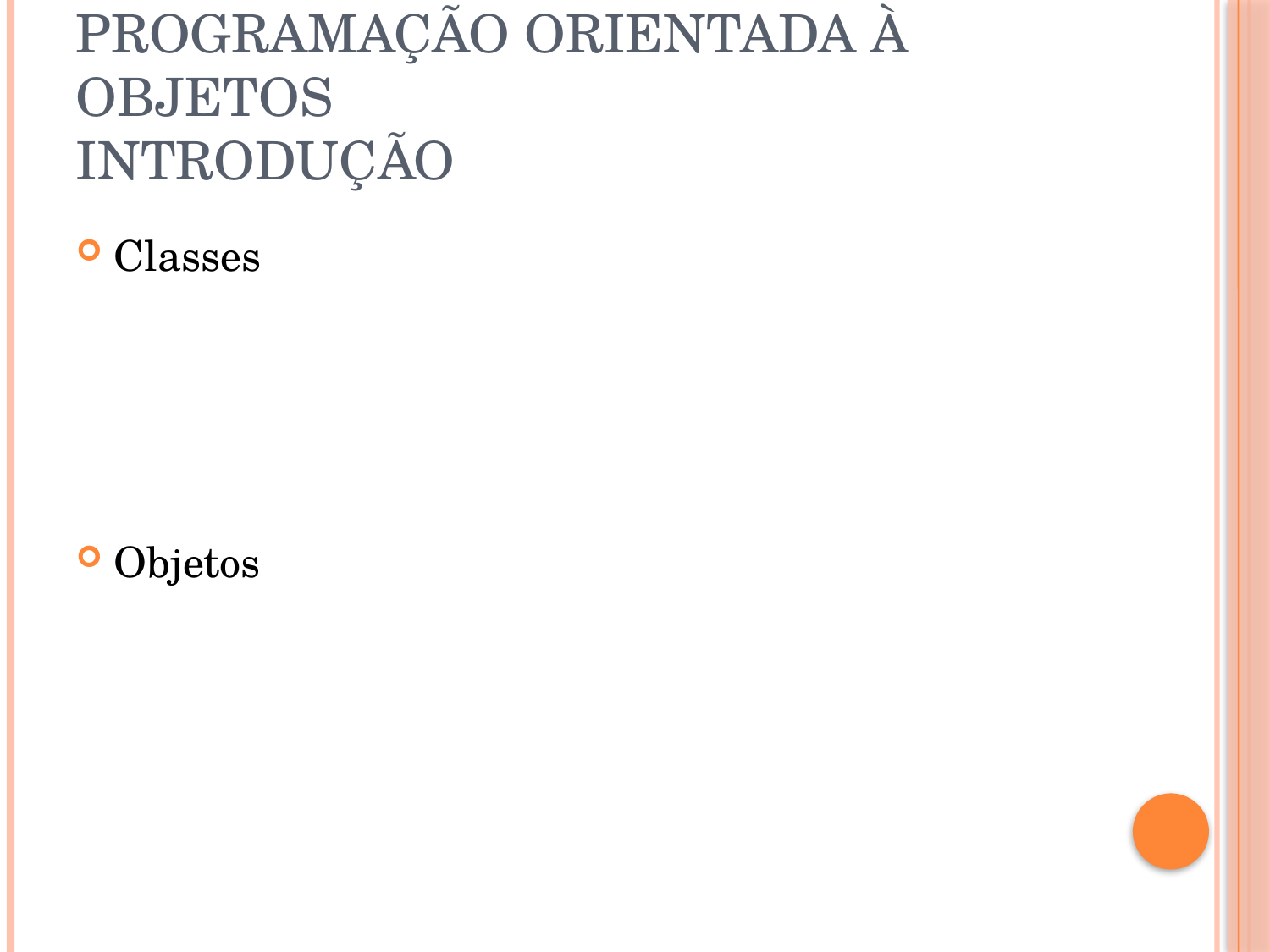

# Programação Orientada à Objetos Introdução
Classes

Objetos